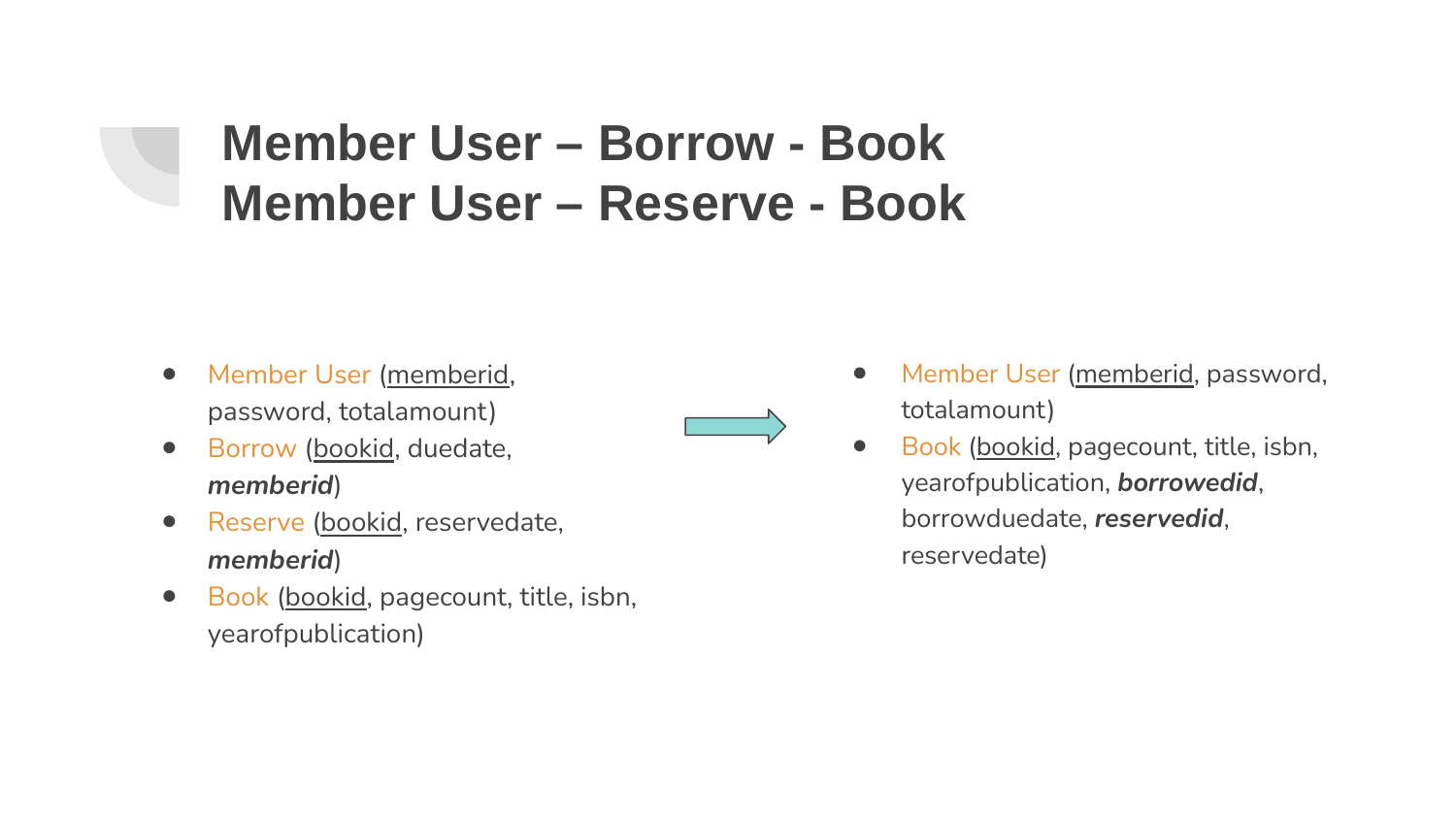

# Member User – Borrow - Book
Member User – Reserve - Book
Member User (memberid, password, totalamount)
Borrow (bookid, duedate, memberid)
Reserve (bookid, reservedate, memberid)
Book (bookid, pagecount, title, isbn, yearofpublication)

Member User (memberid, password, totalamount)
Book (bookid, pagecount, title, isbn, yearofpublication, borrowedid, borrowduedate, reservedid, reservedate)